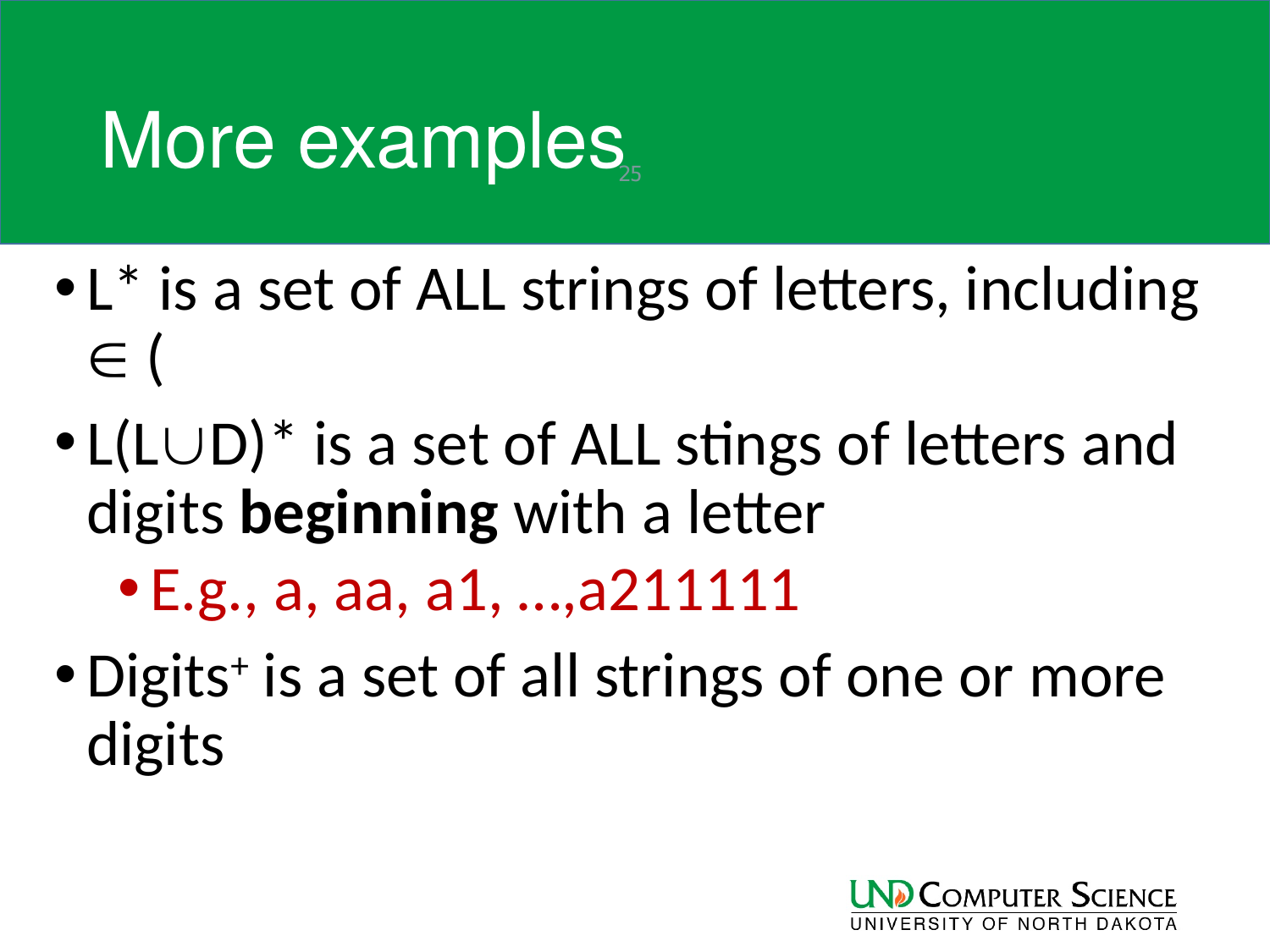

# More examples
25
L* is a set of ALL strings of letters, including ∈ (
L(L∪D)* is a set of ALL stings of letters and digits beginning with a letter
E.g., a, aa, a1, …,a211111
Digits+ is a set of all strings of one or more digits